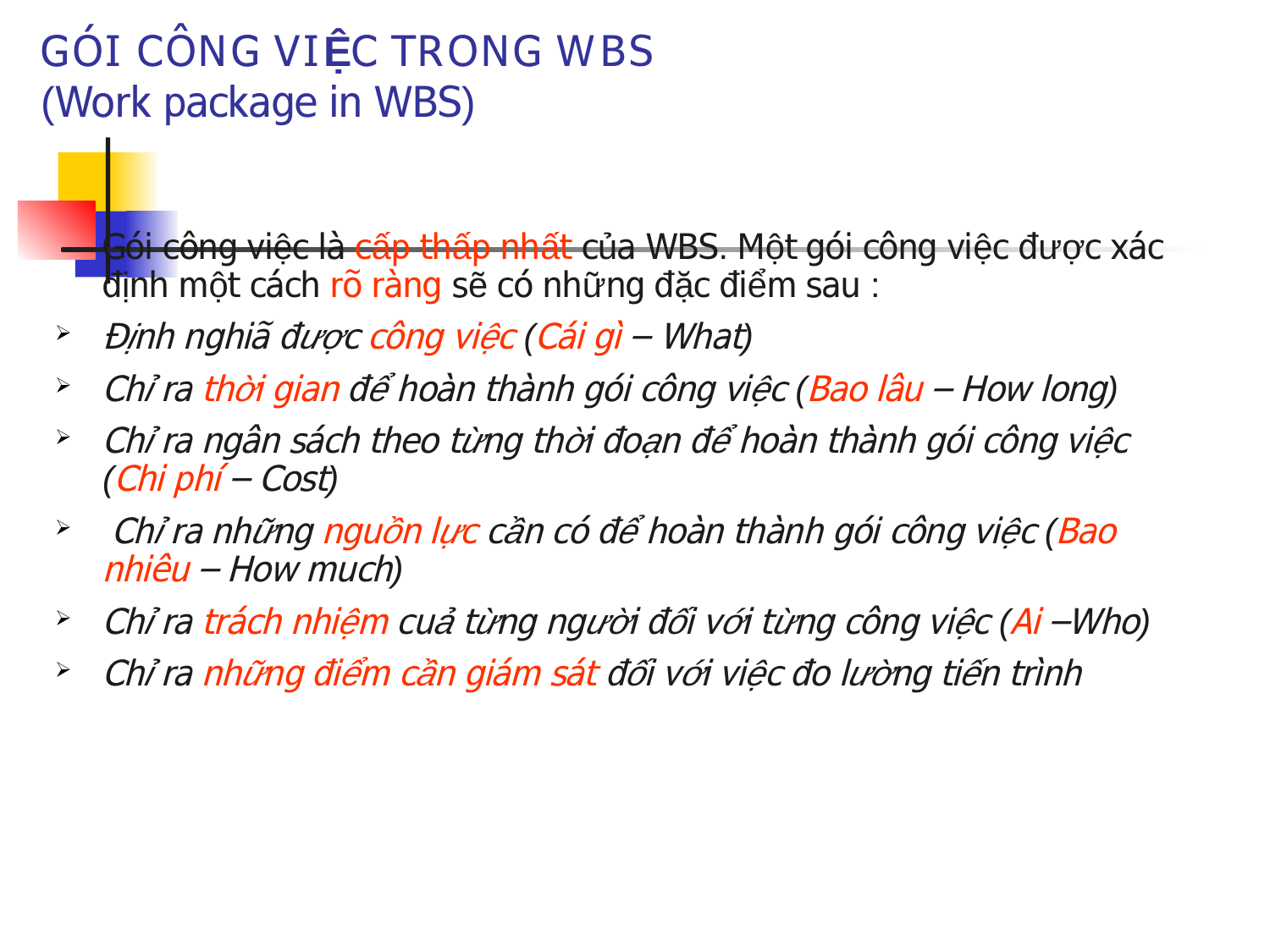

# GÓI CÔNG VIỆC TRONG WBS (Work package in WBS)
	Gói công việc là cấp thấp nhất của WBS. Một gói công việc được xác định một cách rõ ràng sẽ có những đặc điểm sau :
Định nghiã được công việc (Cái gì – What)
Chỉ ra thời gian để hoàn thành gói công việc (Bao lâu – How long)
Chỉ ra ngân sách theo từng thời đoạn để hoàn thành gói công việc (Chi phí – Cost)
 Chỉ ra những nguồn lực cần có để hoàn thành gói công việc (Bao nhiêu – How much)
Chỉ ra trách nhiệm cuả từng người đối với từng công việc (Ai –Who)
Chỉ ra những điểm cần giám sát đối với việc đo lường tiến trình